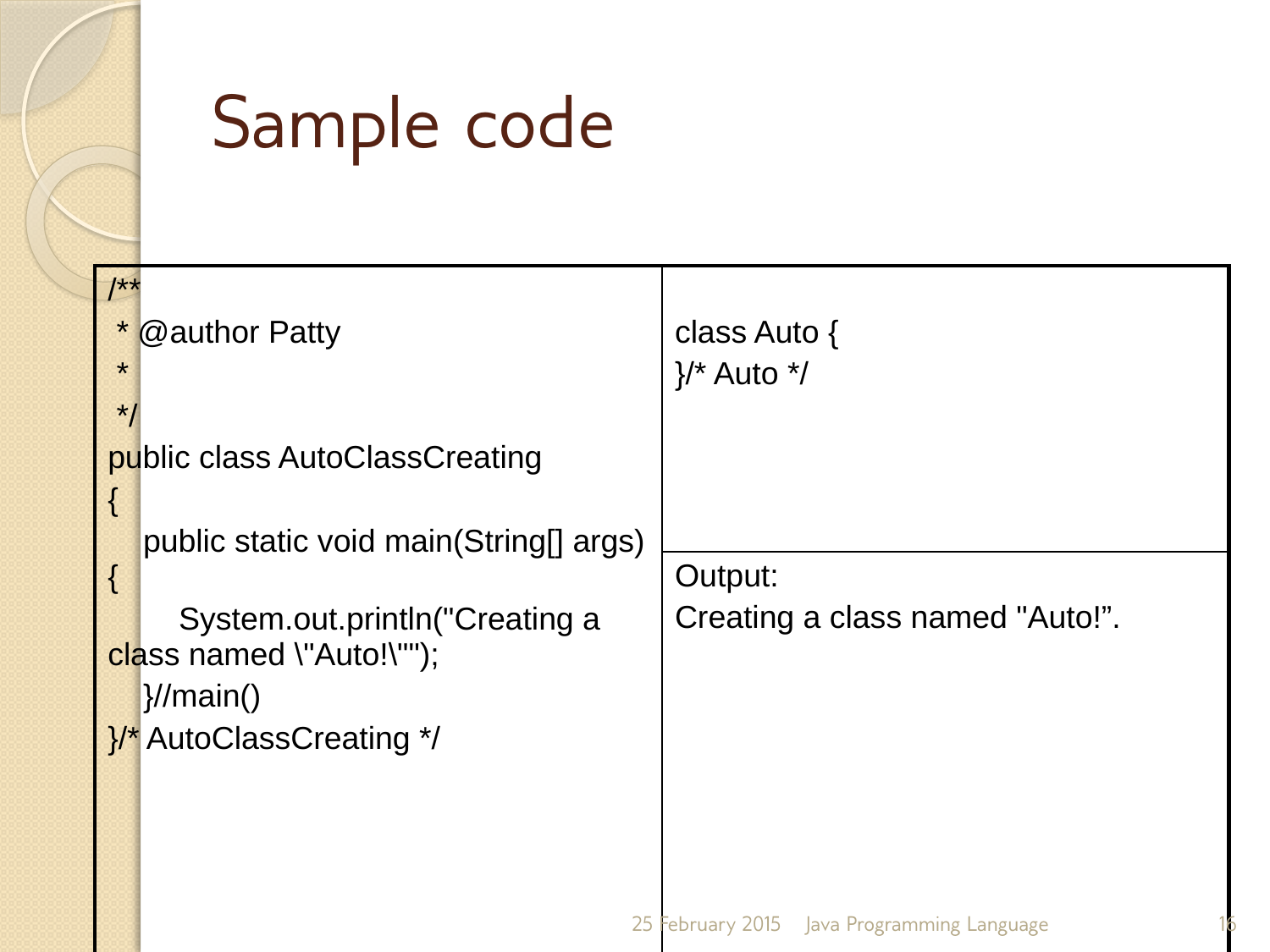

# Sample code
| /\*\* \* @author Patty \* \*/ public class AutoClassCreating { public static void main(String[] args) { System.out.println("Creating a class named \"Auto!\""); }//main() }/\* AutoClassCreating \*/ | class Auto { }/\* Auto \*/ |
| --- | --- |
|  | Output: Creating a class named "Auto!”. |
25 February 2015
Java Programming Language
16